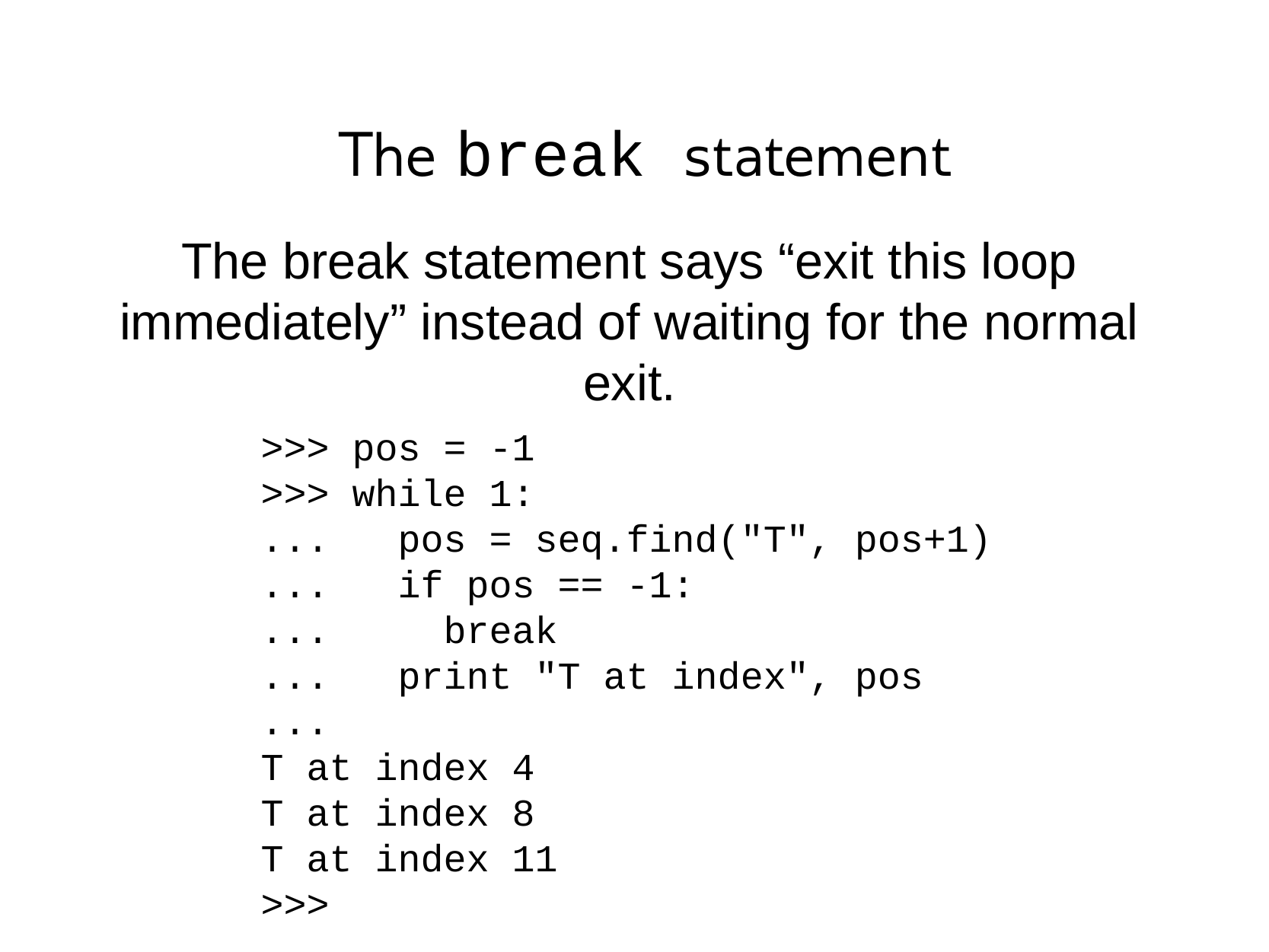

# The break statement
The break statement says “exit this loop immediately” instead of waiting for the normal exit.
>>> pos = -1
>>> while 1:
...   pos = seq.find("T", pos+1)
...   if pos == -1:
...     break
...   print "T at index", pos
...
T at index 4
T at index 8
T at index 11
>>>